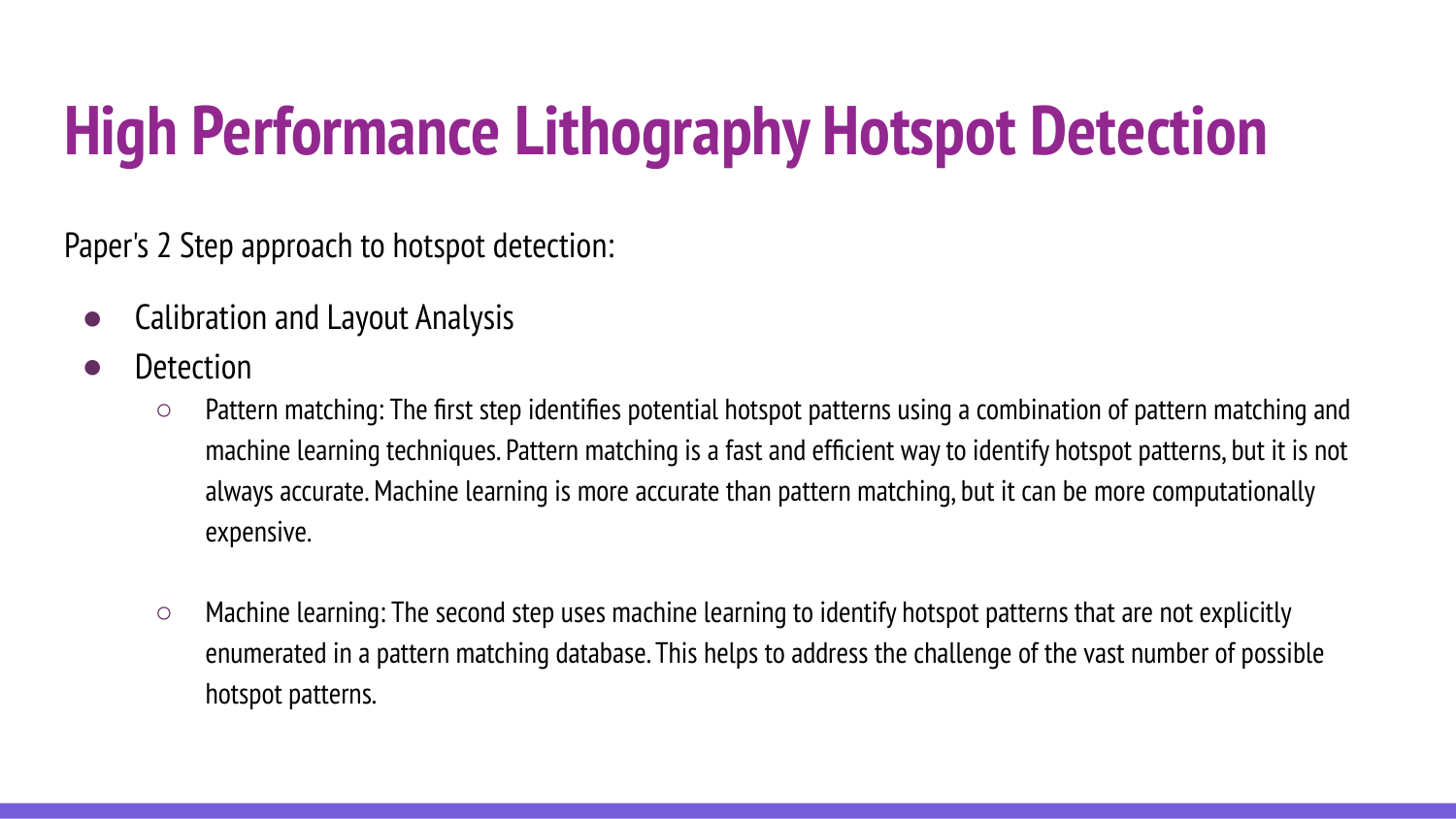

# High Performance Lithography Hotspot Detection
Paper's 2 Step approach to hotspot detection:
Calibration and Layout Analysis
Detection
Pattern matching: The first step identifies potential hotspot patterns using a combination of pattern matching and machine learning techniques. Pattern matching is a fast and efficient way to identify hotspot patterns, but it is not always accurate. Machine learning is more accurate than pattern matching, but it can be more computationally expensive.

Machine learning: The second step uses machine learning to identify hotspot patterns that are not explicitly enumerated in a pattern matching database. This helps to address the challenge of the vast number of possible hotspot patterns.